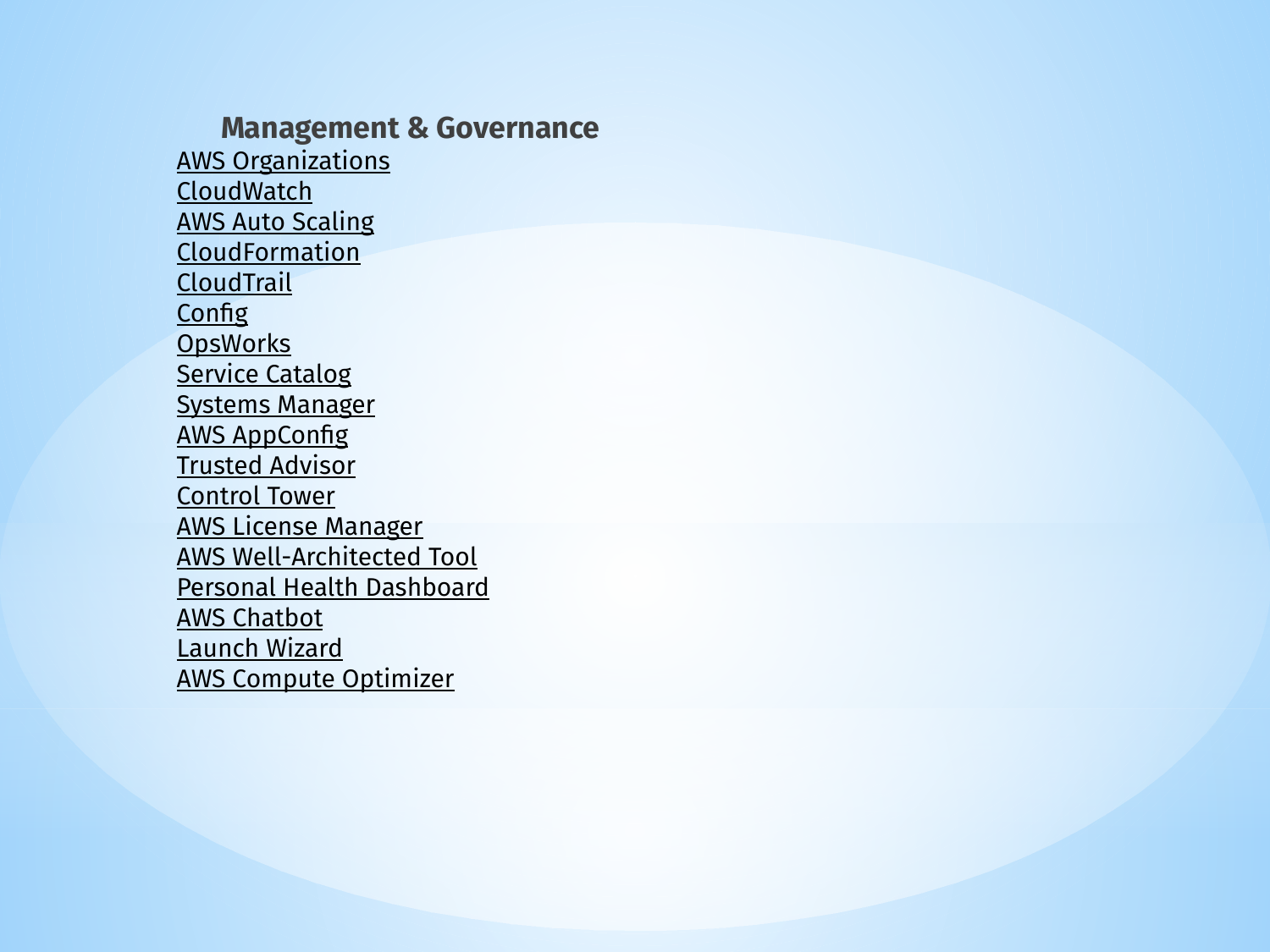

Management & Governance
AWS Organizations
CloudWatch
AWS Auto Scaling
CloudFormation
CloudTrail
Config
OpsWorks
Service Catalog
Systems Manager
AWS AppConfig
Trusted Advisor
Control Tower
AWS License Manager
AWS Well-Architected Tool
Personal Health Dashboard
AWS Chatbot
Launch Wizard
AWS Compute Optimizer
#